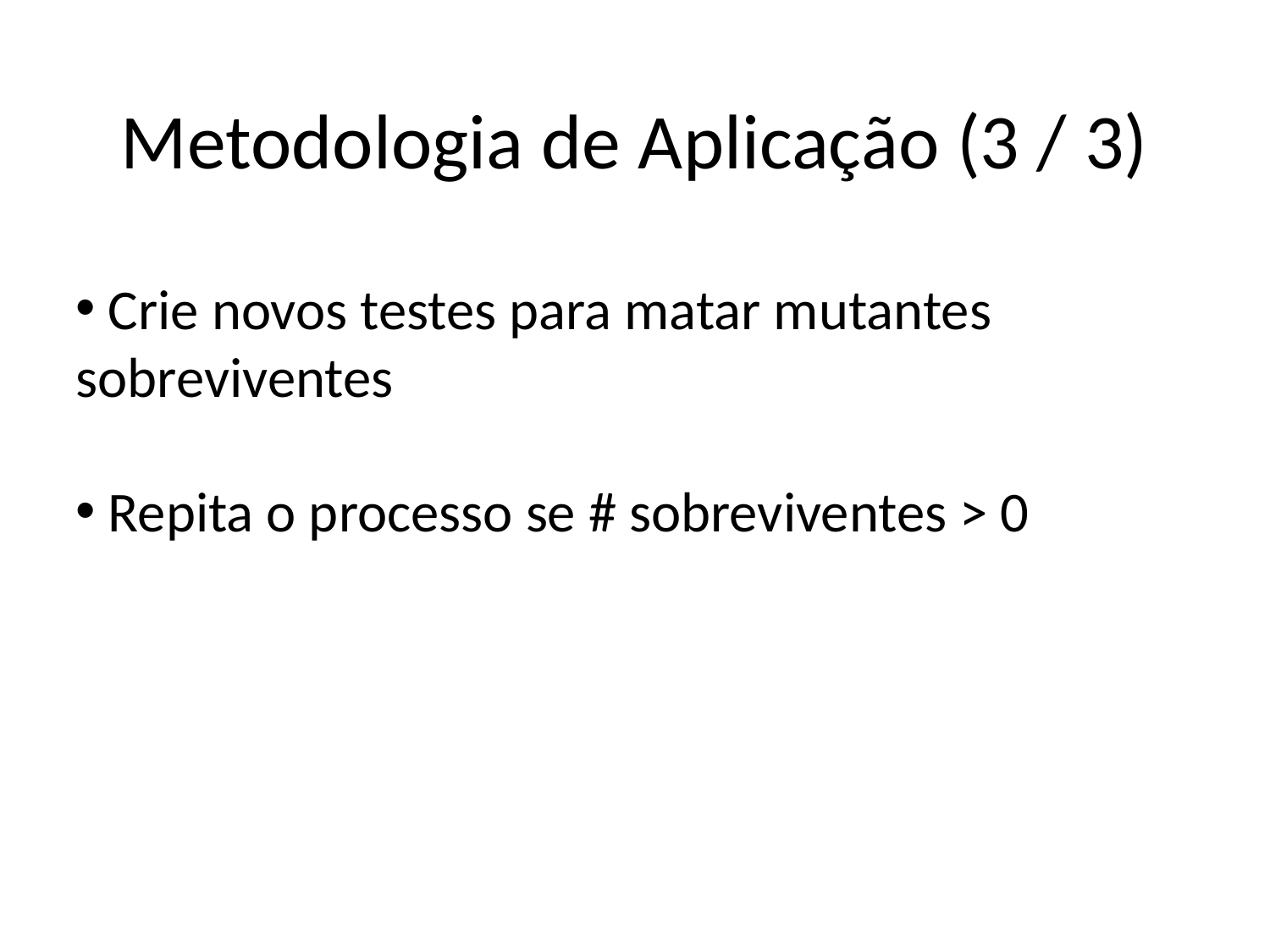

Metodologia de Aplicação (3 / 3)

 Crie novos testes para matar mutantes sobreviventes

 Repita o processo se # sobreviventes > 0